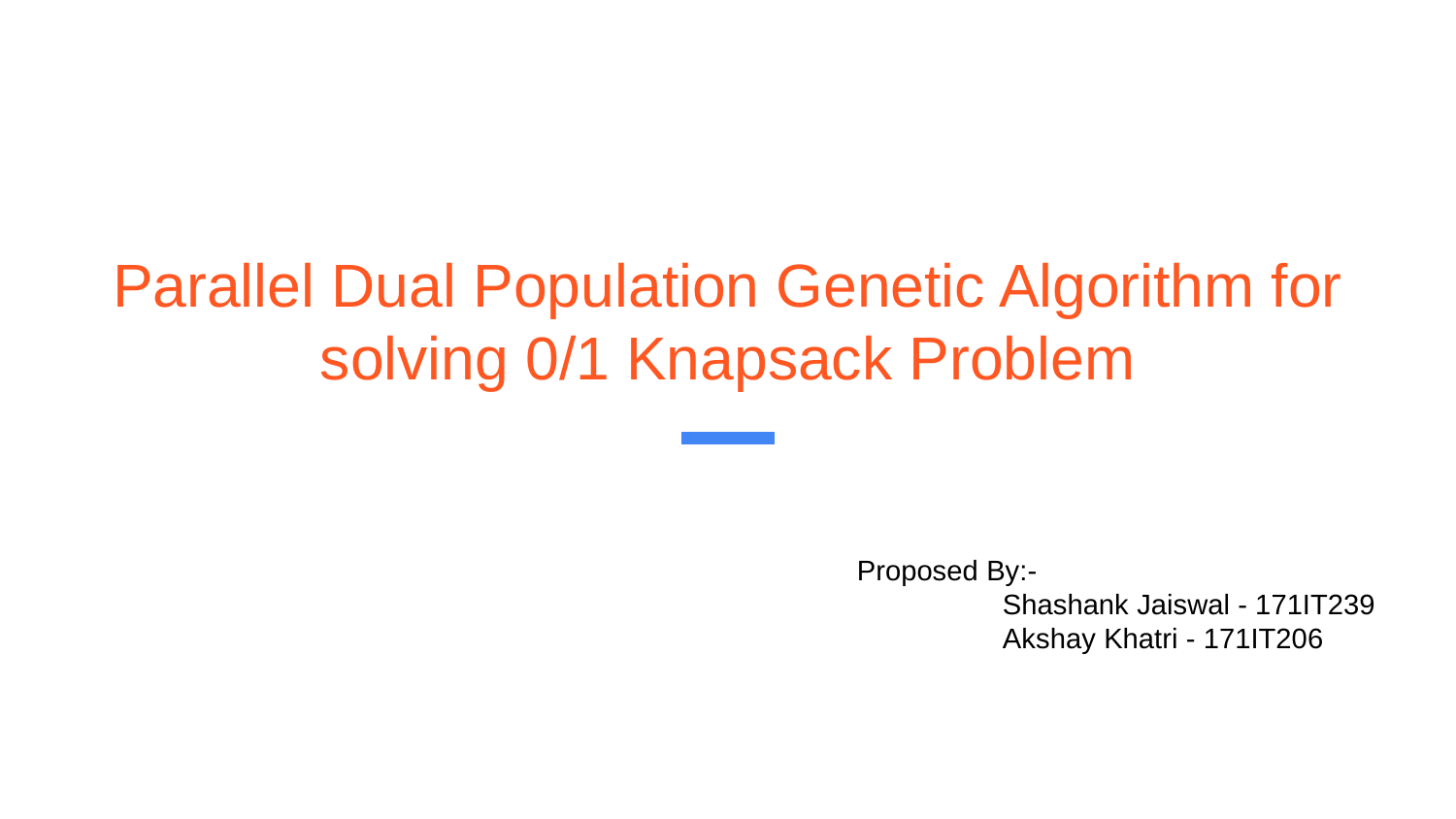

# Parallel Dual Population Genetic Algorithm for solving 0/1 Knapsack Problem
Proposed By:-
	Shashank Jaiswal - 171IT239
	Akshay Khatri - 171IT206